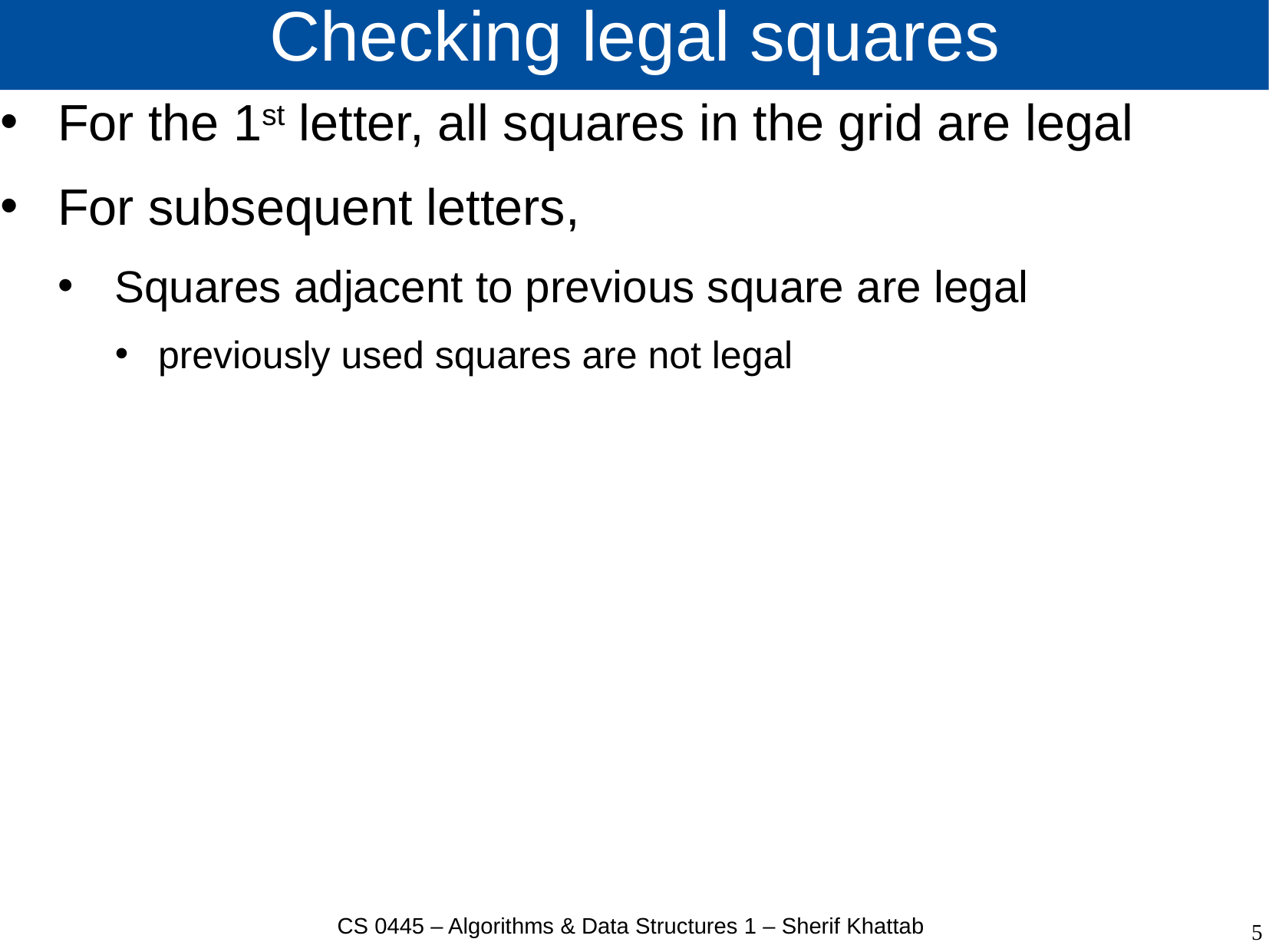

# Checking legal squares
For the 1st letter, all squares in the grid are legal
For subsequent letters,
Squares adjacent to previous square are legal
previously used squares are not legal
CS 0445 – Algorithms & Data Structures 1 – Sherif Khattab
5